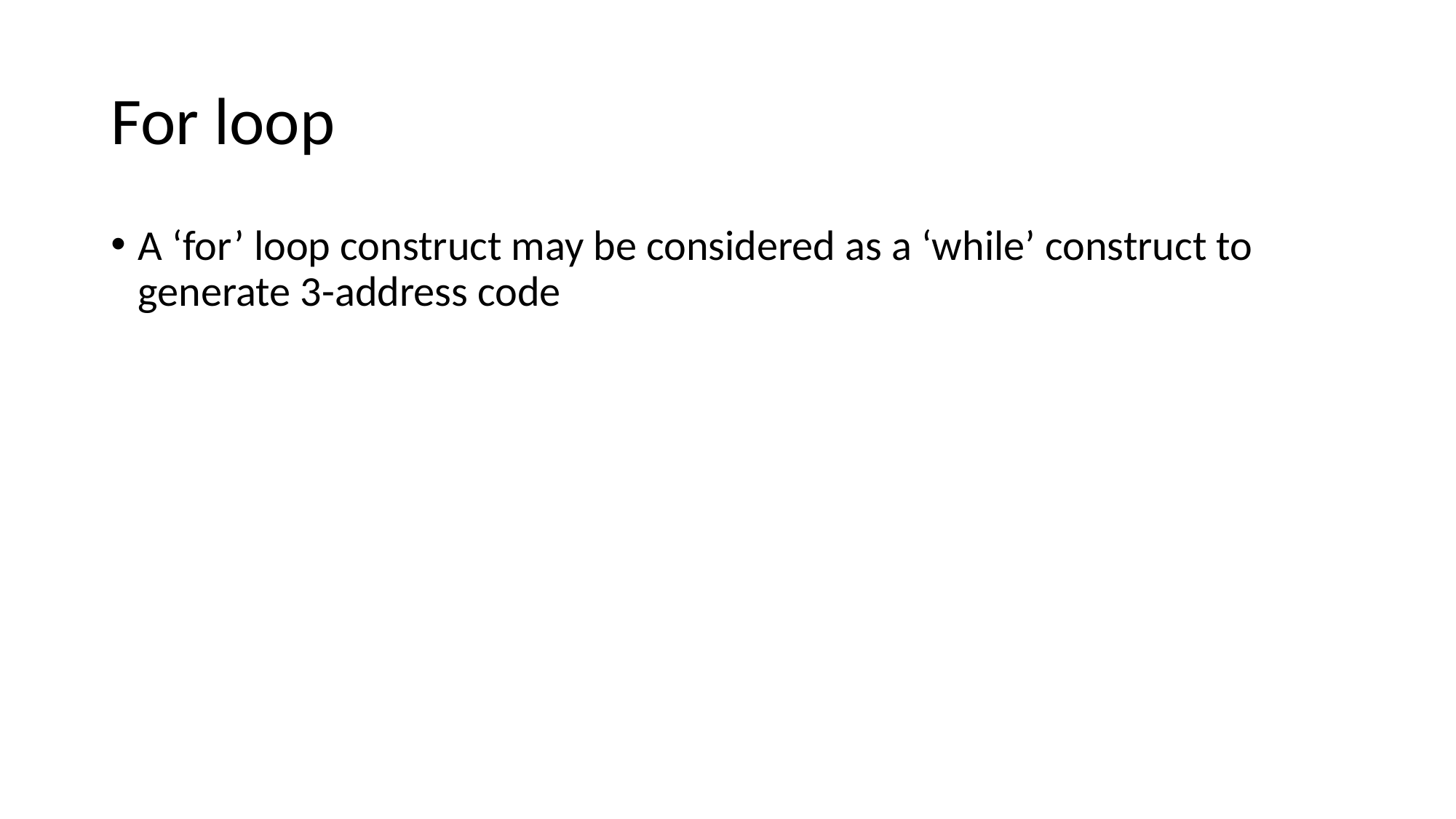

# For loop
A ‘for’ loop construct may be considered as a ‘while’ construct to generate 3-address code